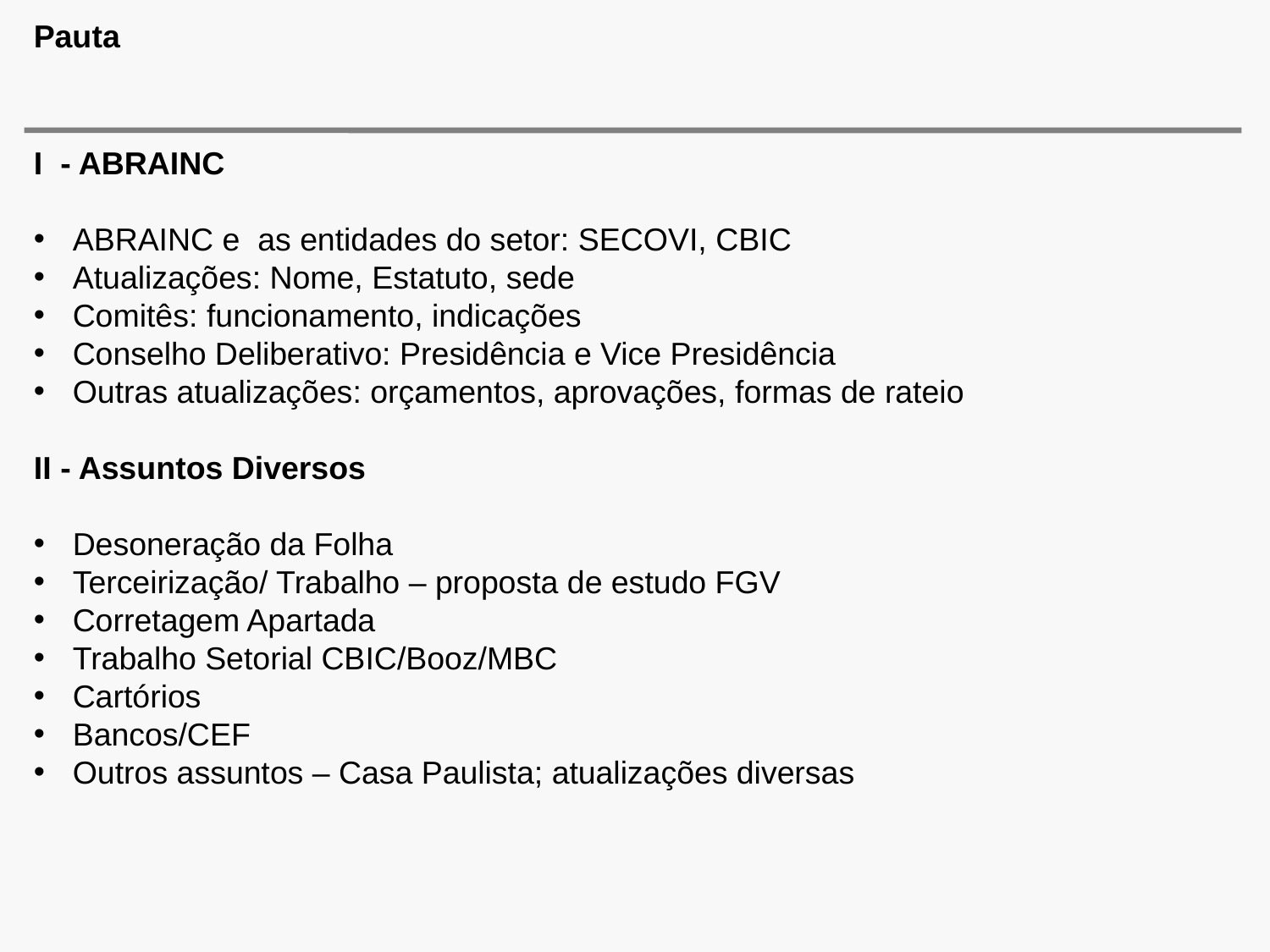

# Pauta

I  - ABRAINC

 ABRAINC e  as entidades do setor: SECOVI, CBIC
 Atualizações: Nome, Estatuto, sede
 Comitês: funcionamento, indicações
 Conselho Deliberativo: Presidência e Vice Presidência
 Outras atualizações: orçamentos, aprovações, formas de rateio

II - Assuntos Diversos

 Desoneração da Folha
 Terceirização/ Trabalho – proposta de estudo FGV
 Corretagem Apartada
 Trabalho Setorial CBIC/Booz/MBC
 Cartórios
 Bancos/CEF
 Outros assuntos – Casa Paulista; atualizações diversas